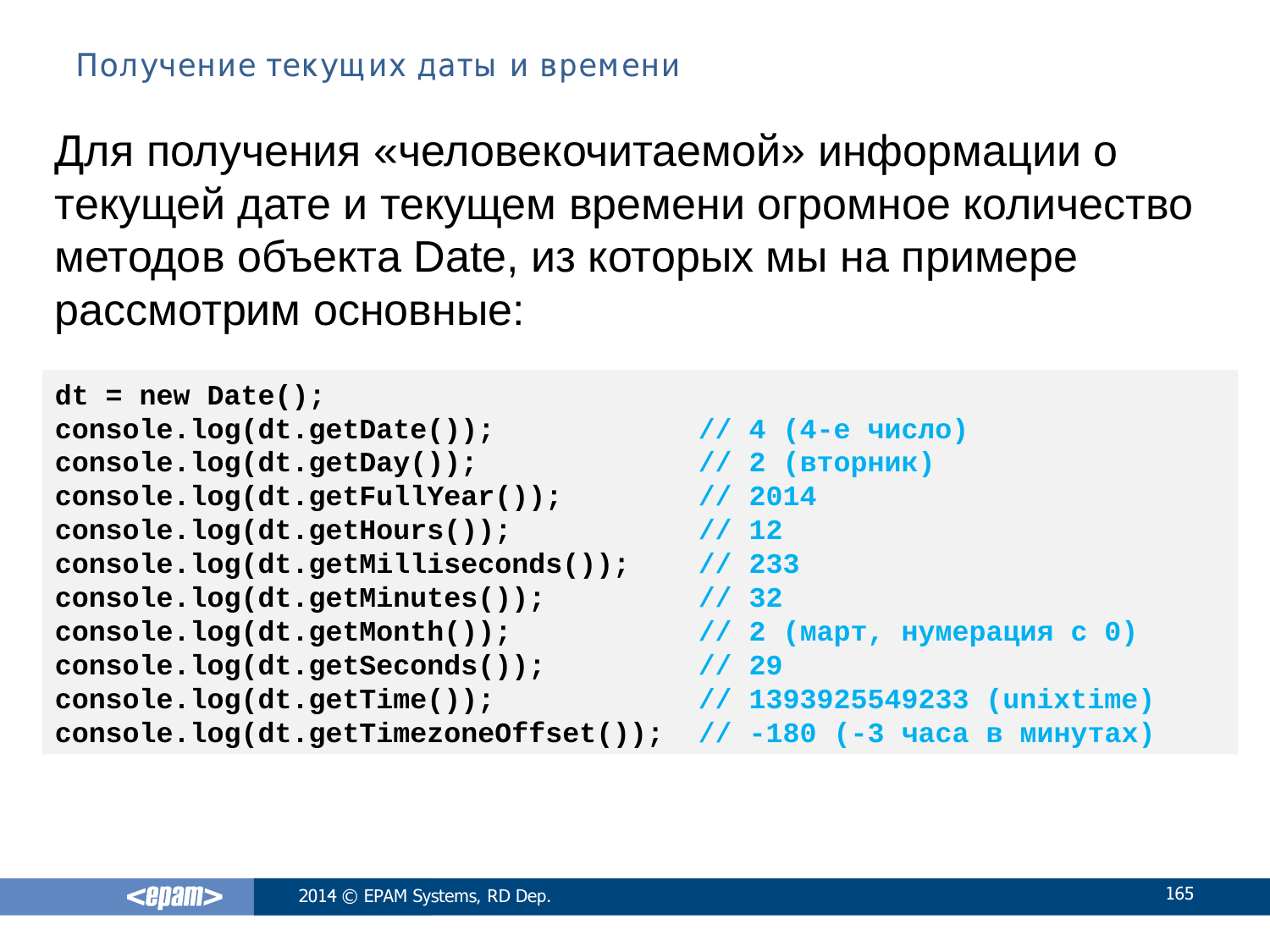

# Получение текущих даты и времени
Для получения «человекочитаемой» информации о текущей дате и текущем времени огромное количество методов объекта Date, из которых мы на примере рассмотрим основные:
dt = new Date();
console.log(dt.getDate());            // 4 (4-е число)
console.log(dt.getDay());             // 2 (вторник)
console.log(dt.getFullYear());        // 2014
console.log(dt.getHours());           // 12
console.log(dt.getMilliseconds());    // 233
console.log(dt.getMinutes());         // 32
console.log(dt.getMonth());           // 2 (март, нумерация с 0)
console.log(dt.getSeconds());         // 29
console.log(dt.getTime());            // 1393925549233 (unixtime)
console.log(dt.getTimezoneOffset());  // -180 (-3 часа в минутах)
165
2014 © EPAM Systems, RD Dep.